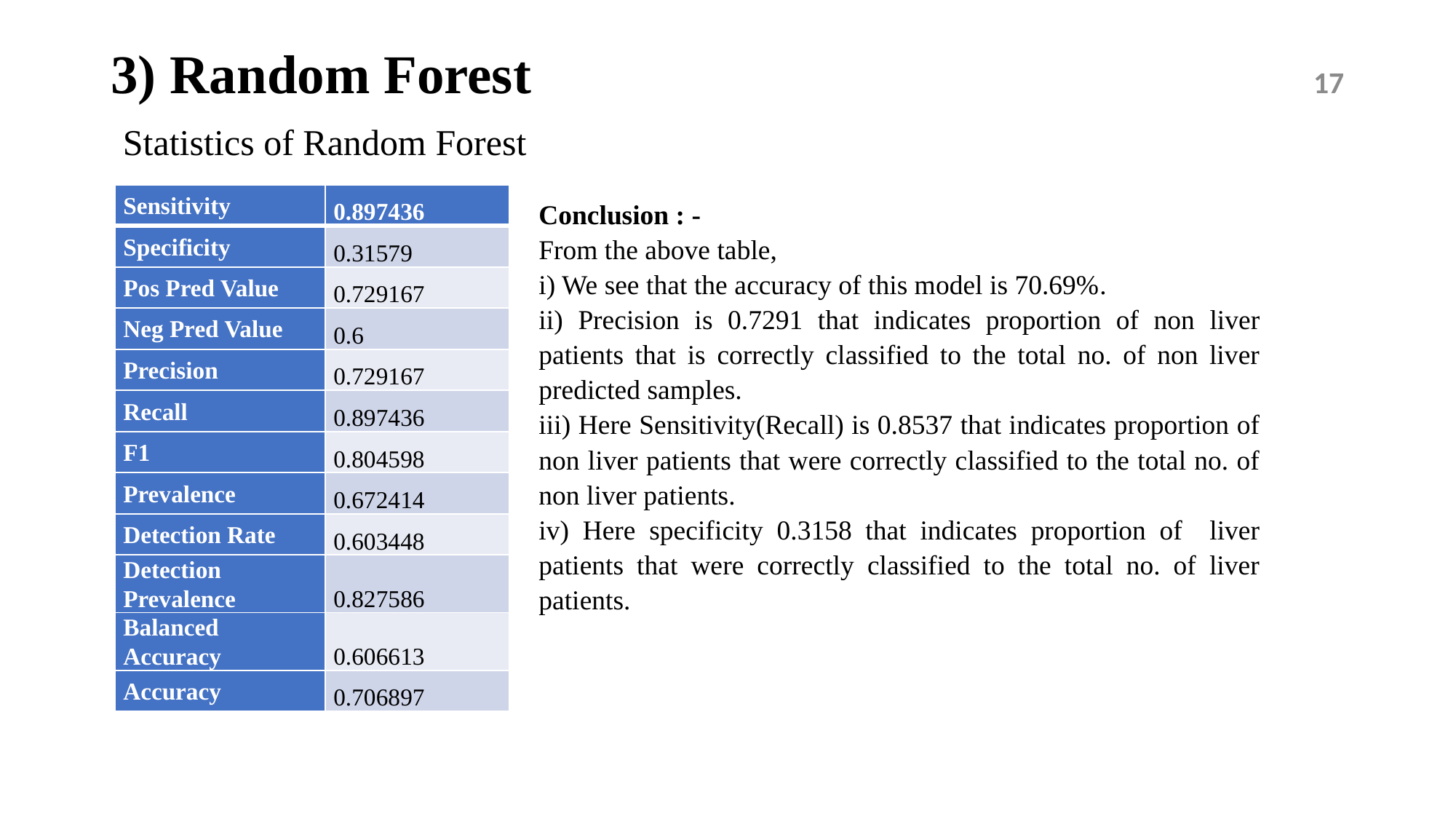

# 3) Random Forest
17
Statistics of Random Forest
| Sensitivity | 0.897436 |
| --- | --- |
| Specificity | 0.31579 |
| Pos Pred Value | 0.729167 |
| Neg Pred Value | 0.6 |
| Precision | 0.729167 |
| Recall | 0.897436 |
| F1 | 0.804598 |
| Prevalence | 0.672414 |
| Detection Rate | 0.603448 |
| Detection Prevalence | 0.827586 |
| Balanced Accuracy | 0.606613 |
| Accuracy | 0.706897 |
Conclusion : -
From the above table,
i) We see that the accuracy of this model is 70.69%.
ii) Precision is 0.7291 that indicates proportion of non liver patients that is correctly classified to the total no. of non liver predicted samples.
iii) Here Sensitivity(Recall) is 0.8537 that indicates proportion of non liver patients that were correctly classified to the total no. of non liver patients.
iv) Here specificity 0.3158 that indicates proportion of  liver patients that were correctly classified to the total no. of liver patients.